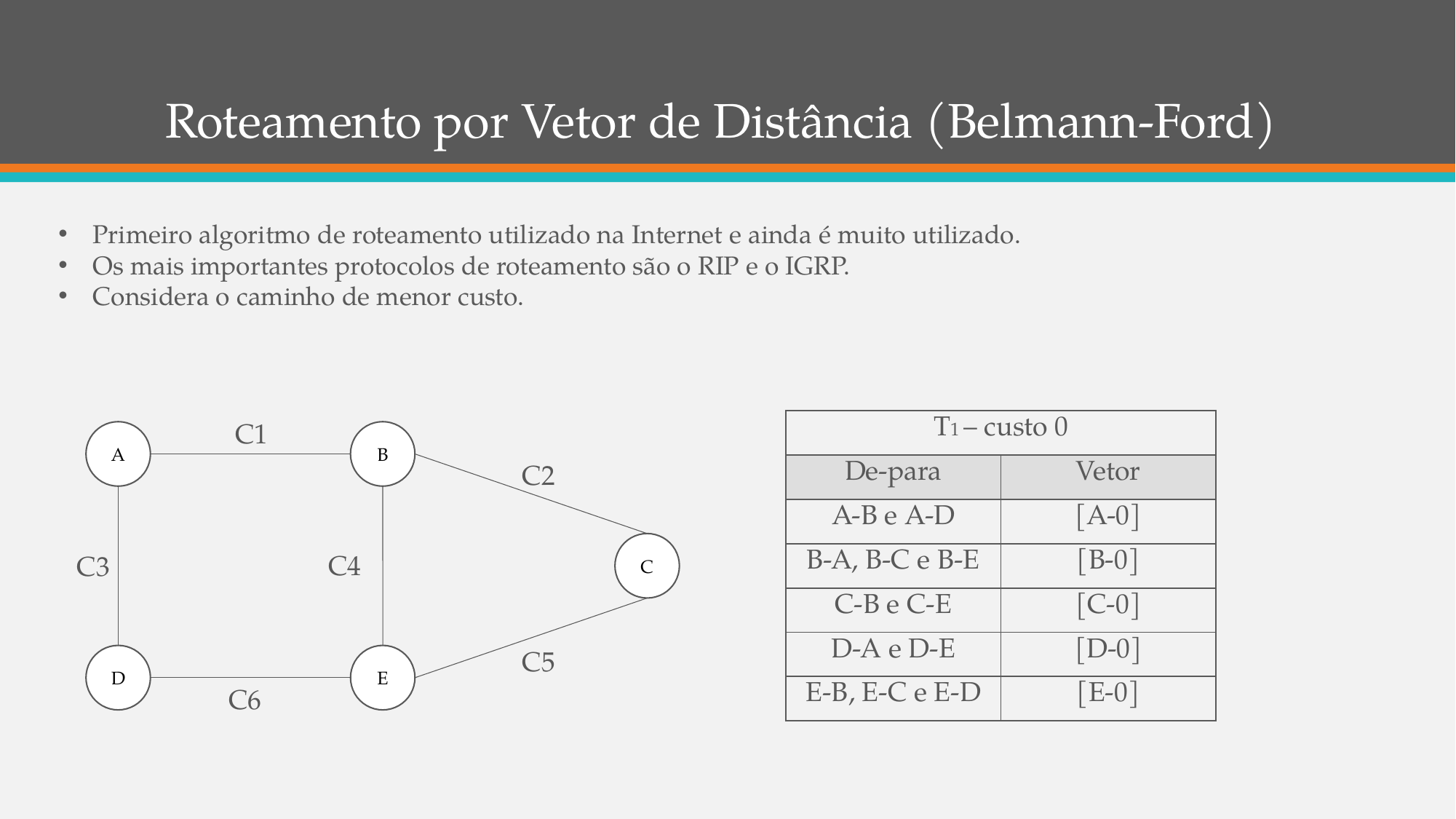

# Roteamento por Vetor de Distância (Belmann-Ford)
Primeiro algoritmo de roteamento utilizado na Internet e ainda é muito utilizado.
Os mais importantes protocolos de roteamento são o RIP e o IGRP.
Considera o caminho de menor custo.
C1
| T1 – custo 0 |  |
| --- | --- |
| De-para | Vetor |
| A-B e A-D | [A-0] |
| B-A, B-C e B-E | [B-0] |
| C-B e C-E | [C-0] |
| D-A e D-E | [D-0] |
| E-B, E-C e E-D | [E-0] |
A
B
C2
C
C4
C3
C5
D
E
C6